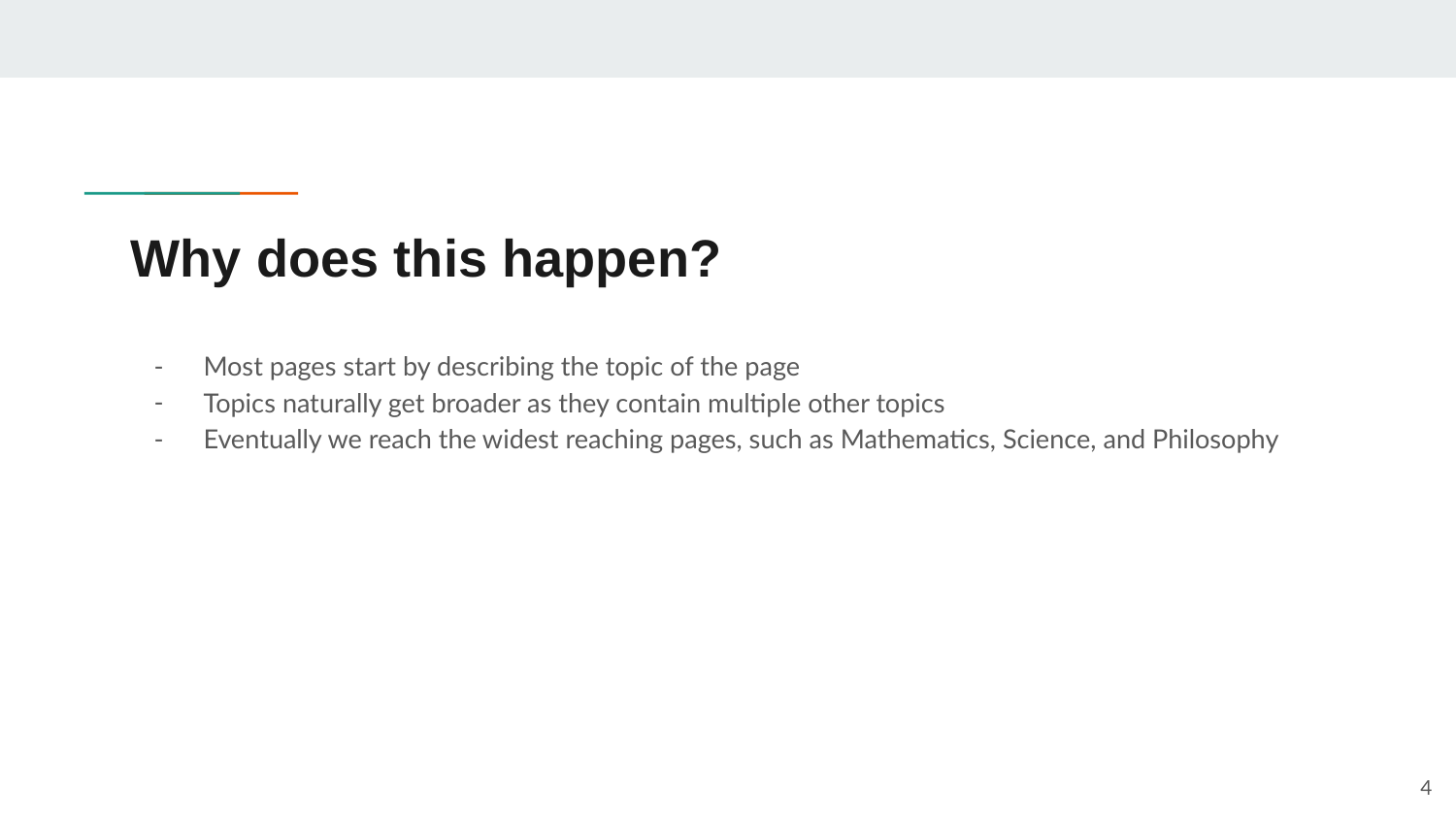

# Why does this happen?
Most pages start by describing the topic of the page
Topics naturally get broader as they contain multiple other topics
Eventually we reach the widest reaching pages, such as Mathematics, Science, and Philosophy
4